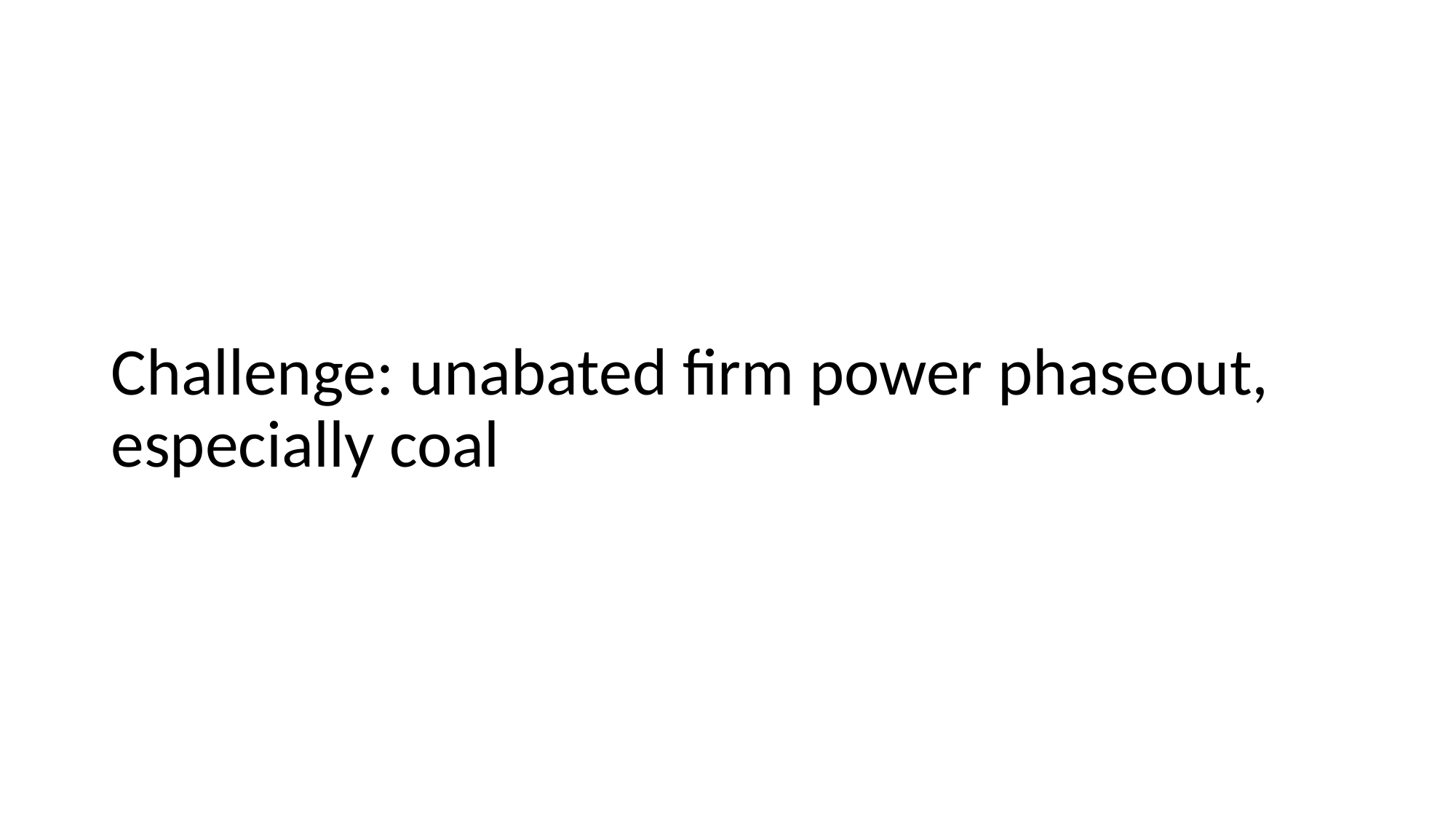

# Challenge: unabated firm power phaseout, especially coal